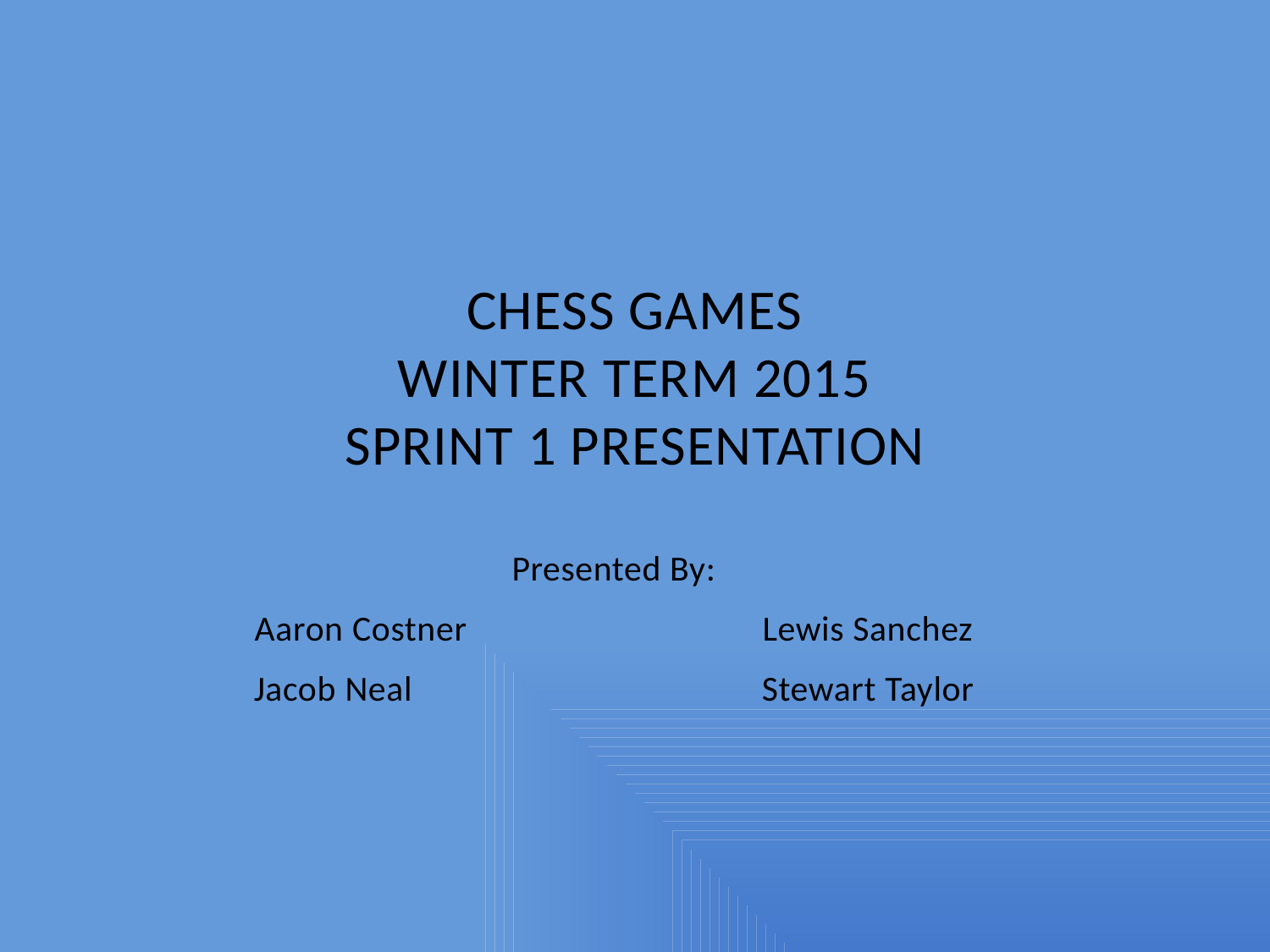

# Chess Games Winter Term 2015 Sprint 1 Presentation
Presented By:
Aaron Costner			Lewis Sanchez
Jacob Neal			Stewart Taylor